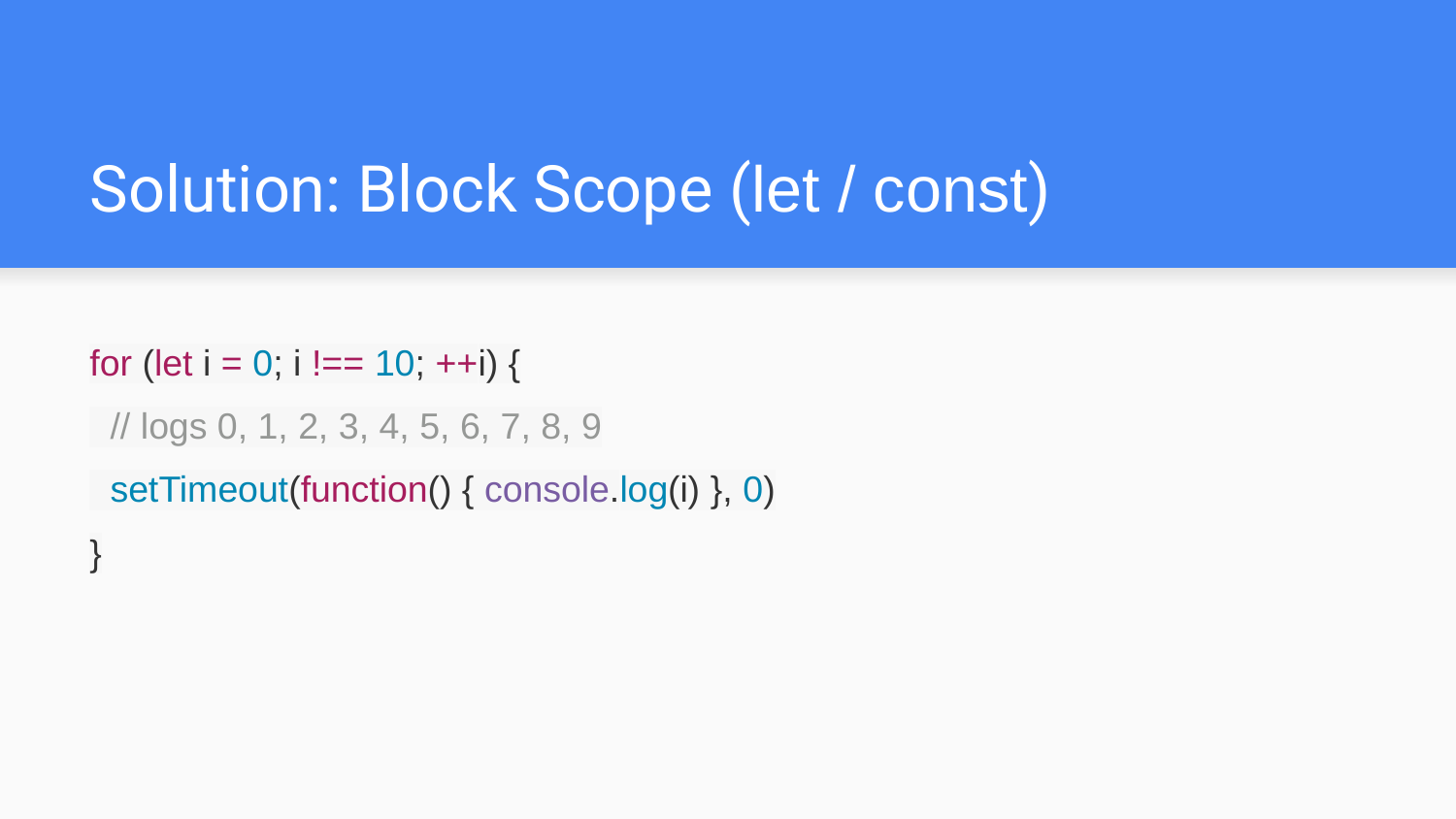

# Solution: Block Scope (let / const)
for (let i = 0; i !== 10; ++i) {
  // logs 0, 1, 2, 3, 4, 5, 6, 7, 8, 9
  setTimeout(function() { console.log(i) }, 0)
}